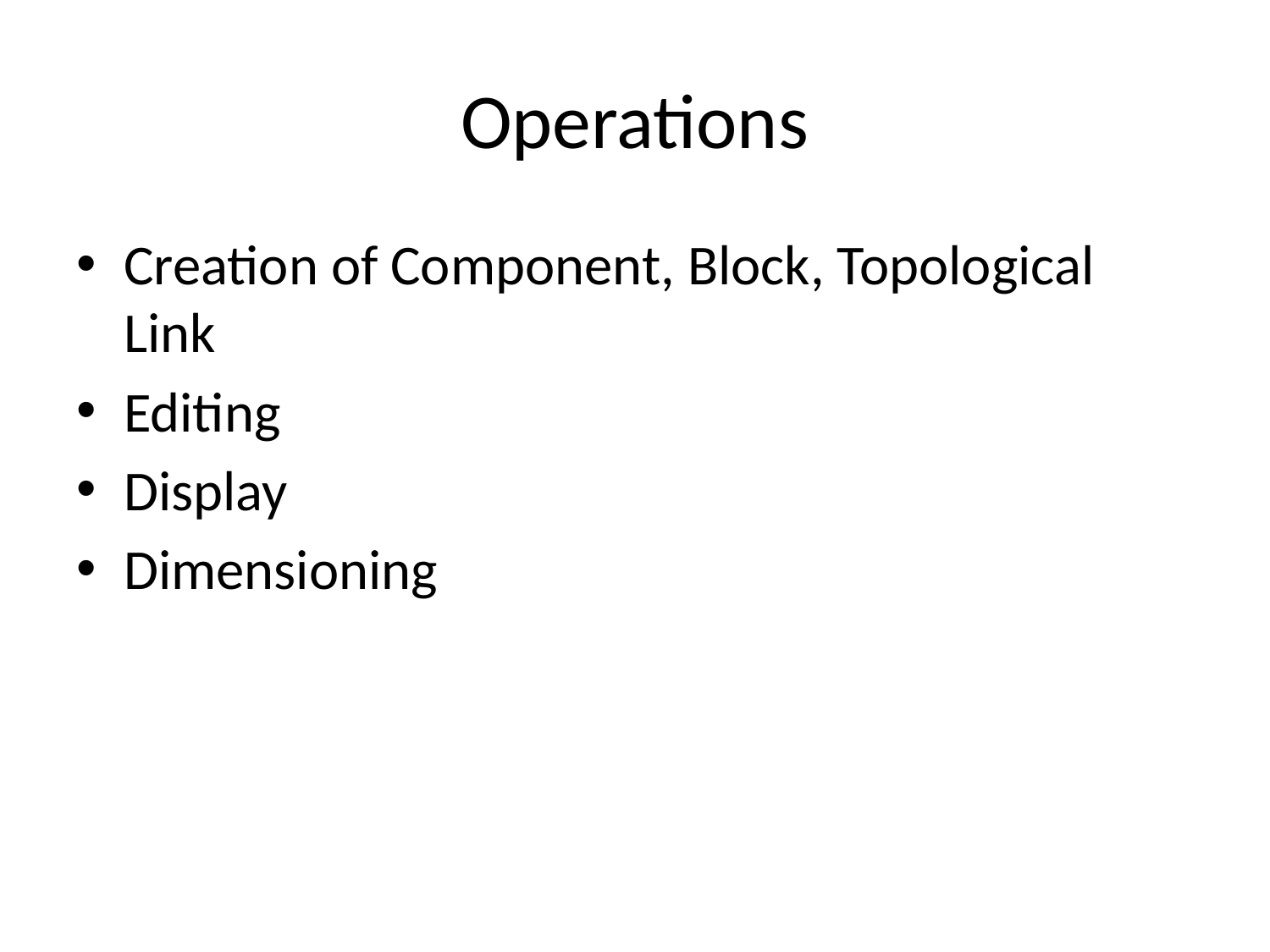

# Operations
Creation of Component, Block, Topological Link
Editing
Display
Dimensioning